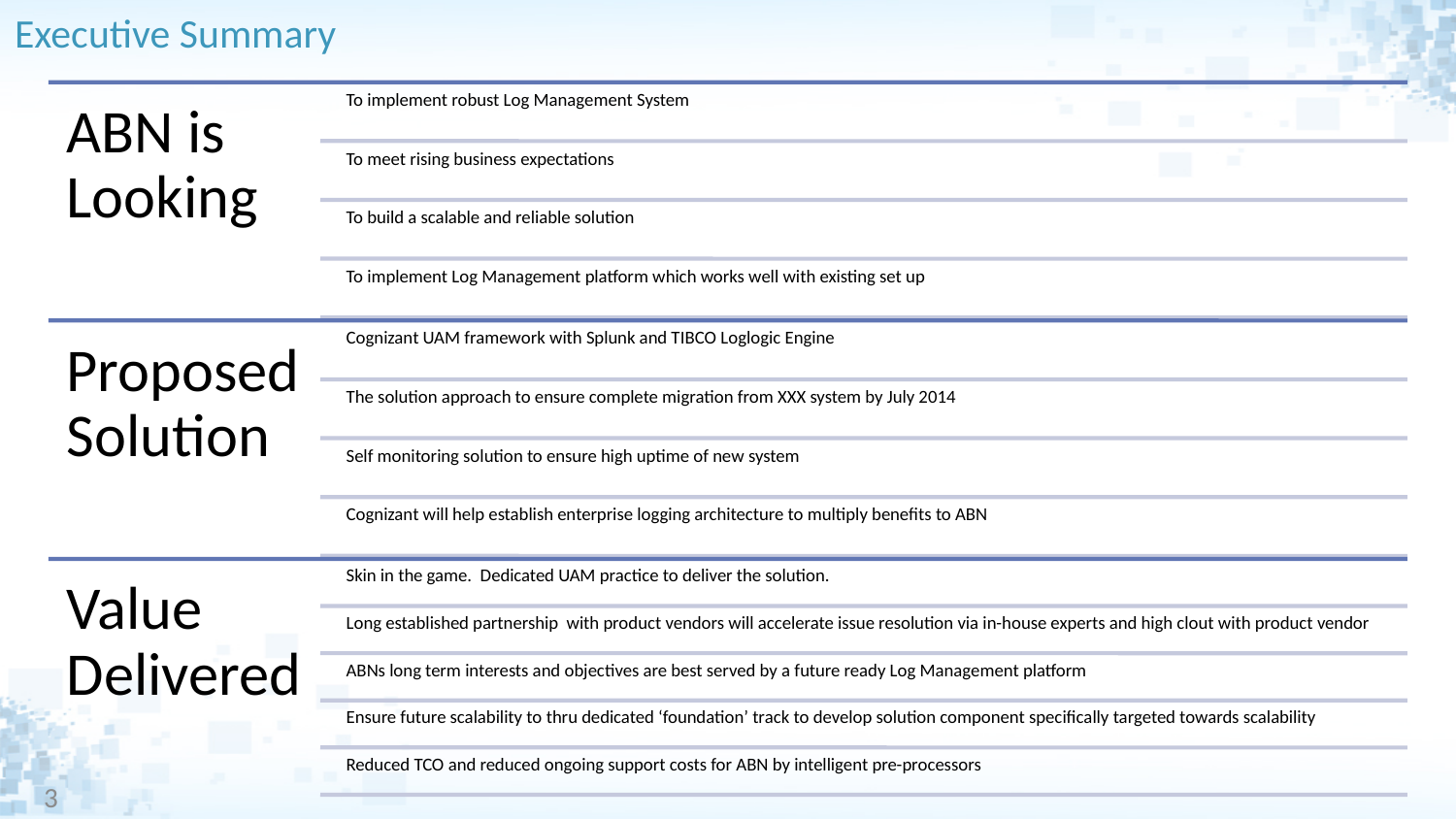

# Executive Summary
ABN is Looking
To implement robust Log Management System
To meet rising business expectations
To build a scalable and reliable solution
To implement Log Management platform which works well with existing set up
Proposed Solution
Cognizant UAM framework with Splunk and TIBCO Loglogic Engine
The solution approach to ensure complete migration from XXX system by July 2014
Self monitoring solution to ensure high uptime of new system
Cognizant will help establish enterprise logging architecture to multiply benefits to ABN
Value Delivered
Skin in the game.  Dedicated UAM practice to deliver the solution.
Long established partnership  with product vendors will accelerate issue resolution via in-house experts and high clout with product vendor
ABNs long term interests and objectives are best served by a future ready Log Management platform
Ensure future scalability to thru dedicated ‘foundation’ track to develop solution component specifically targeted towards scalability
Reduced TCO and reduced ongoing support costs for ABN by intelligent pre-processors
3